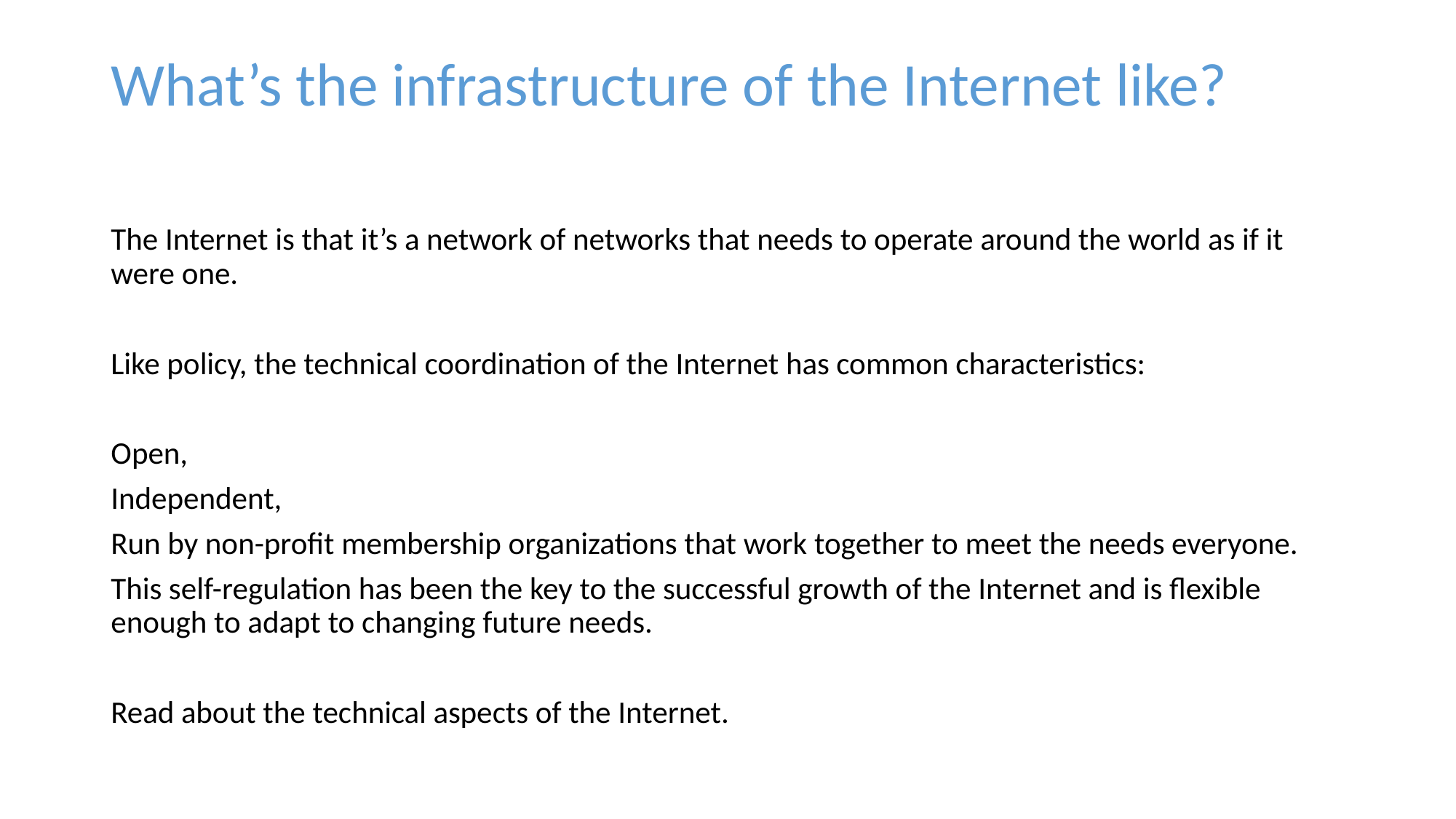

# What’s the infrastructure of the Internet like?
The Internet is that it’s a network of networks that needs to operate around the world as if it were one.

Like policy, the technical coordination of the Internet has common characteristics:

Open,
Independent,
Run by non-profit membership organizations that work together to meet the needs everyone.
This self-regulation has been the key to the successful growth of the Internet and is flexible enough to adapt to changing future needs.

Read about the technical aspects of the Internet.